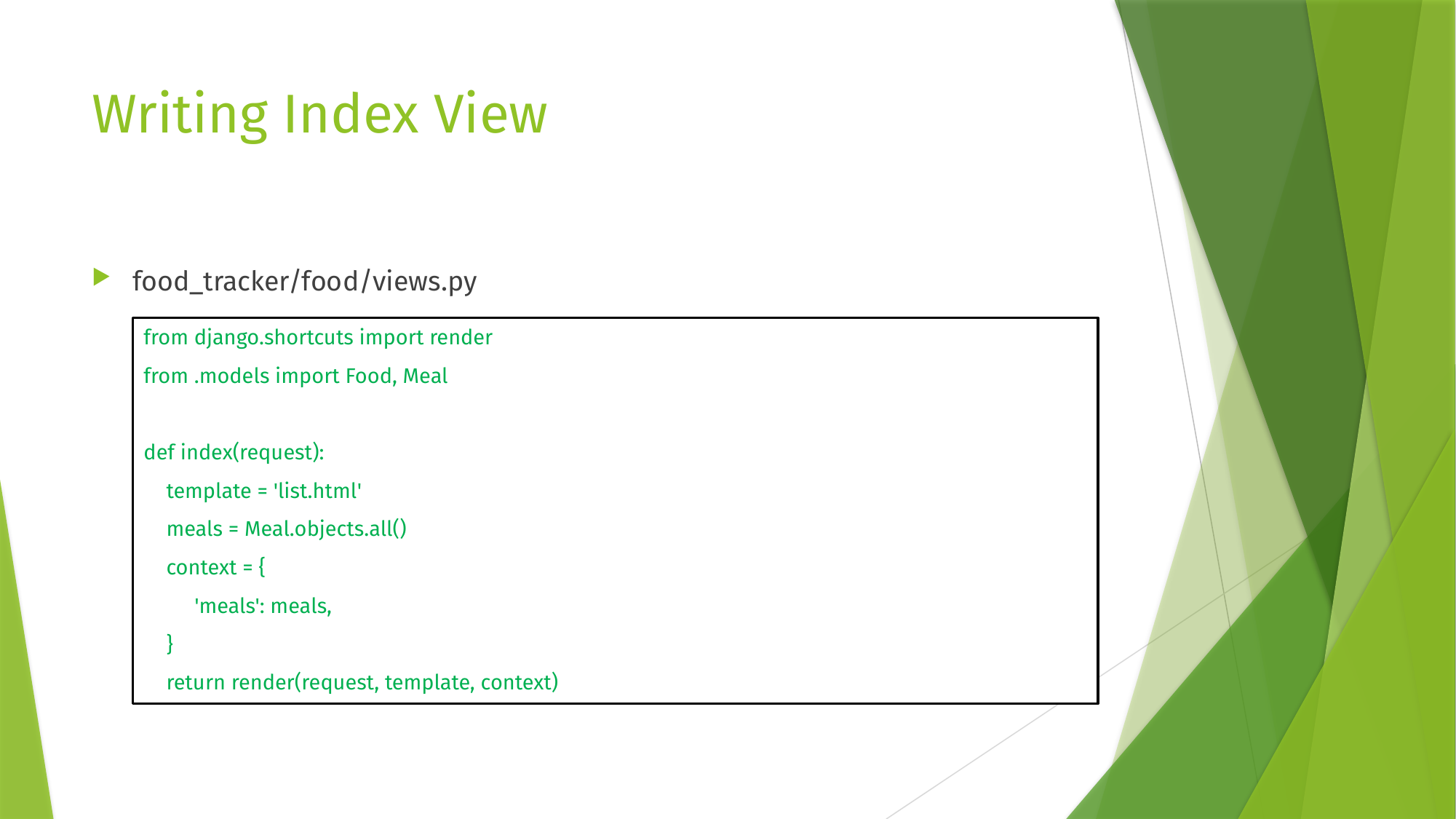

# Writing Index View
food_tracker/food/views.py

from django.shortcuts import render
from .models import Food, Meal

def index(request):
    template = 'list.html'
    meals = Meal.objects.all()
    context = {
         'meals': meals,
    }
    return render(request, template, context)